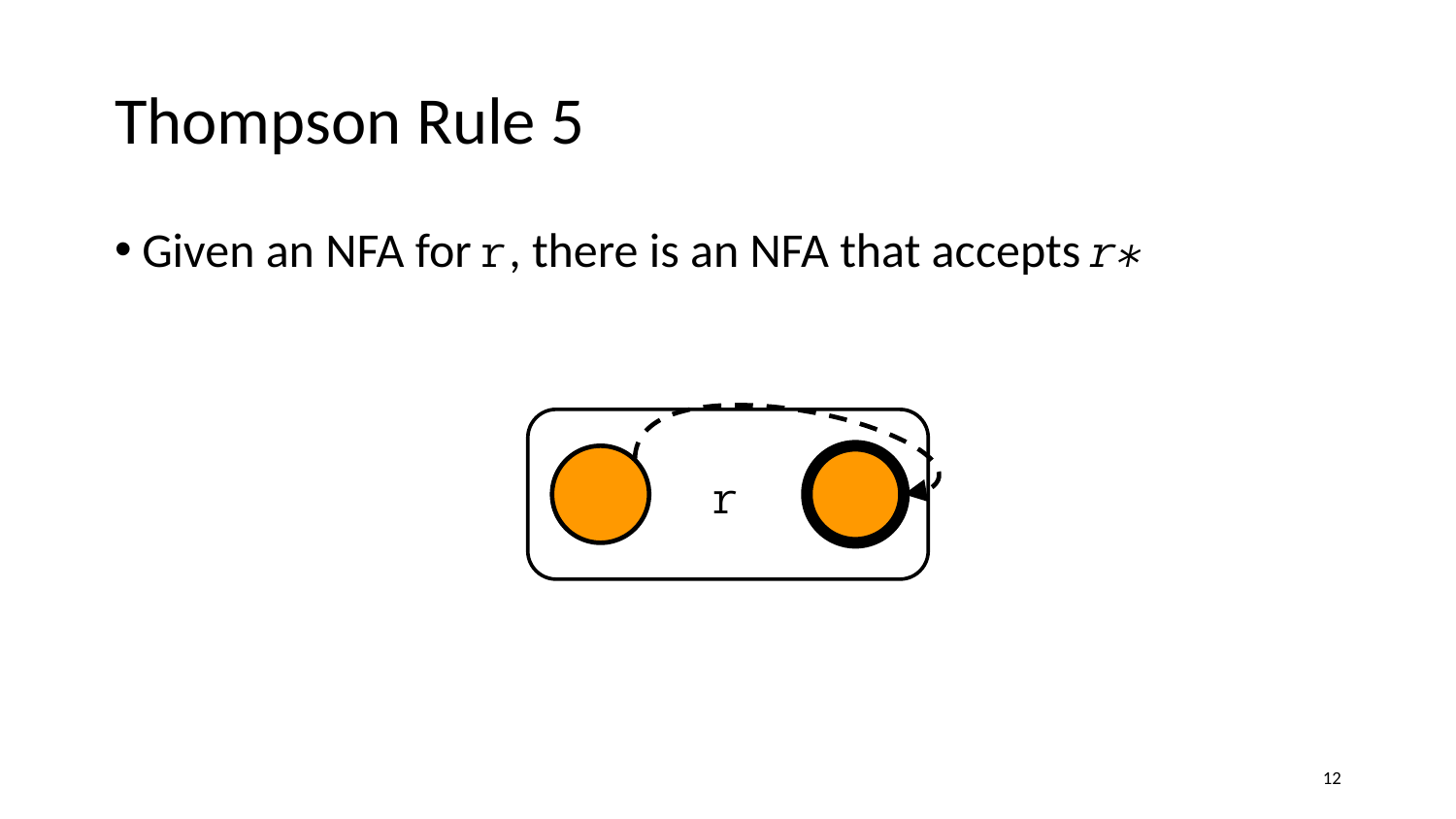

# Thompson Rule 5
Given an NFA for r, there is an NFA that accepts r*

r
12